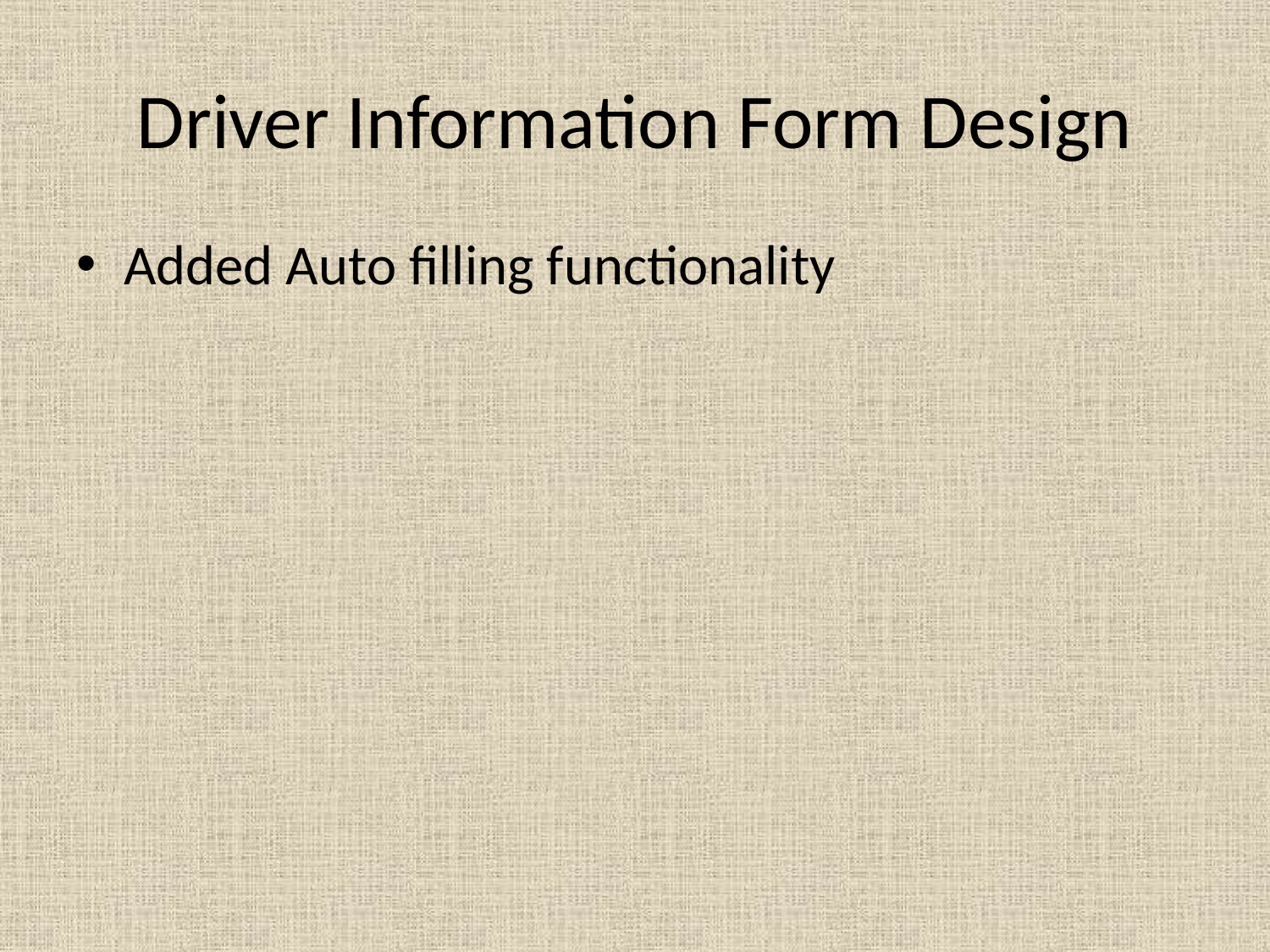

# Driver Information Form Design
Added Auto filling functionality